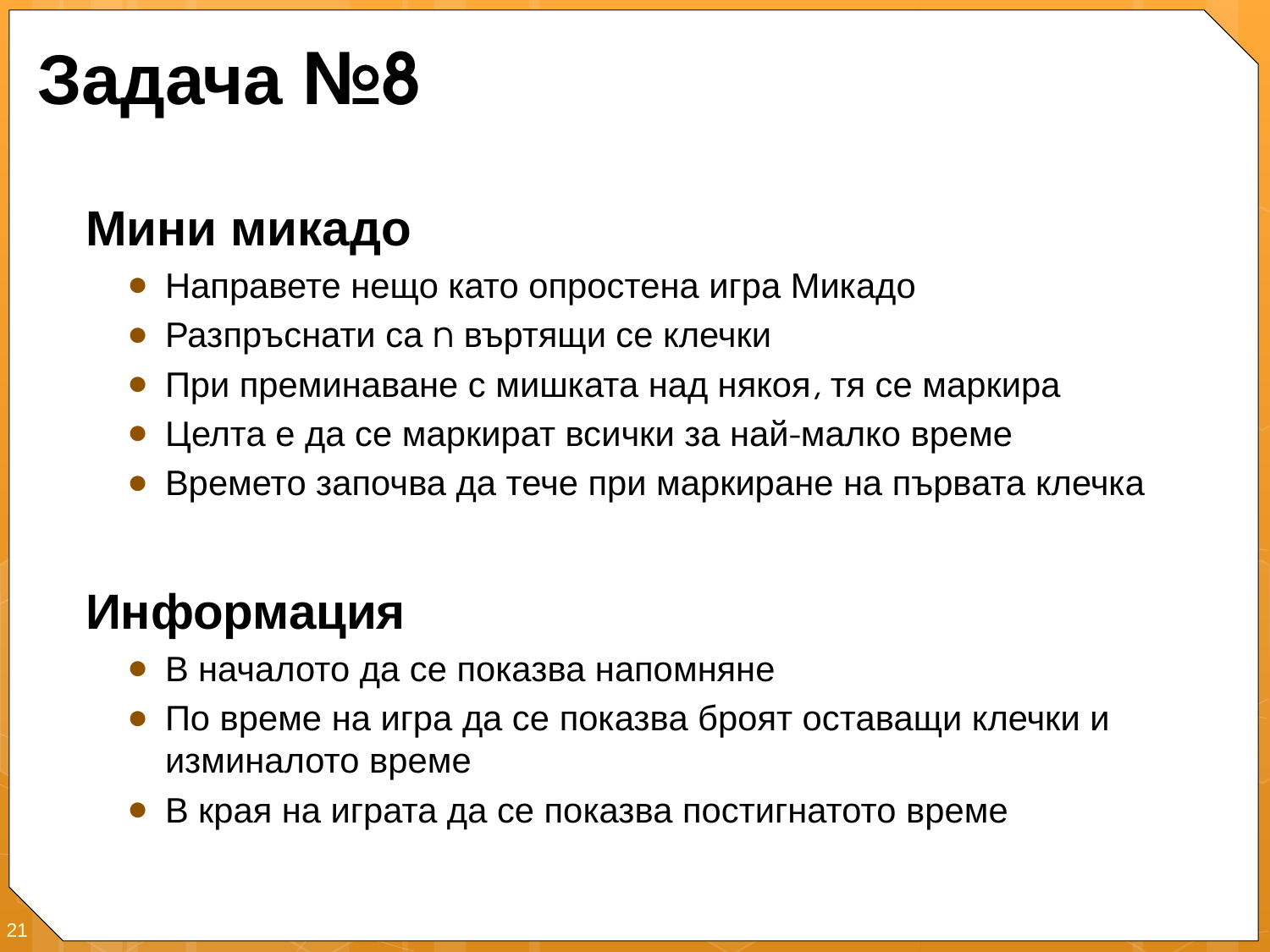

# Задача №8
Мини микадо
Направете нещо като опростена игра Микадо
Разпръснати са n въртящи се клечки
При преминаване с мишката над някоя, тя се маркира
Целта е да се маркират всички за най-малко време
Времето започва да тече при маркиране на първата клечка

Информация
В началото да се показва напомняне
По време на игра да се показва броят оставащи клечки и изминалото време
В края на играта да се показва постигнатото време